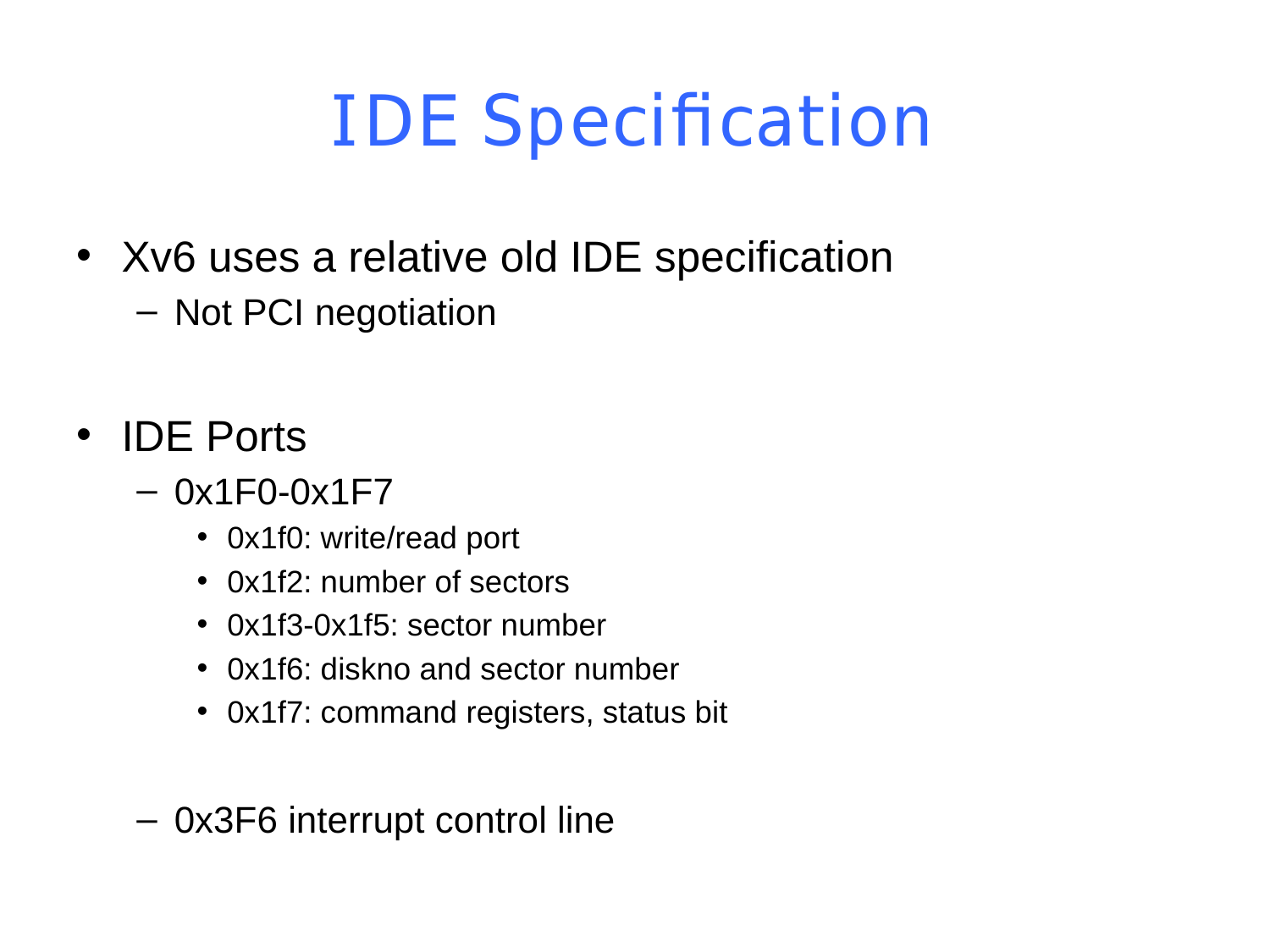

# IDE Specification
Xv6 uses a relative old IDE specification
Not PCI negotiation

IDE Ports
0x1F0-0x1F7
0x1f0: write/read port
0x1f2: number of sectors
0x1f3-0x1f5: sector number
0x1f6: diskno and sector number
0x1f7: command registers, status bit

0x3F6 interrupt control line